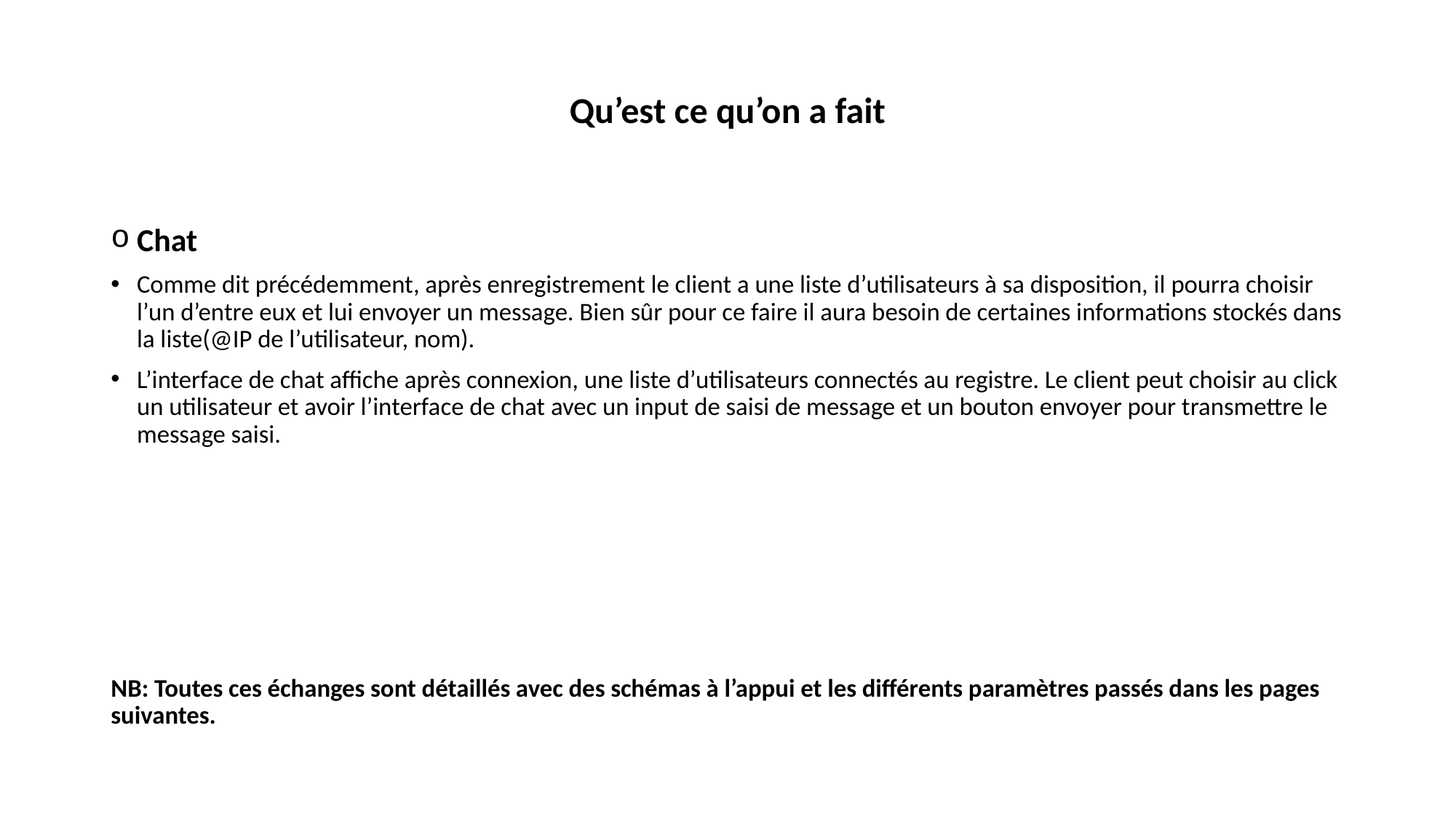

Qu’est ce qu’on a fait
Chat
Comme dit précédemment, après enregistrement le client a une liste d’utilisateurs à sa disposition, il pourra choisir l’un d’entre eux et lui envoyer un message. Bien sûr pour ce faire il aura besoin de certaines informations stockés dans la liste(@IP de l’utilisateur, nom).
L’interface de chat affiche après connexion, une liste d’utilisateurs connectés au registre. Le client peut choisir au click un utilisateur et avoir l’interface de chat avec un input de saisi de message et un bouton envoyer pour transmettre le message saisi.

NB: Toutes ces échanges sont détaillés avec des schémas à l’appui et les différents paramètres passés dans les pages suivantes.